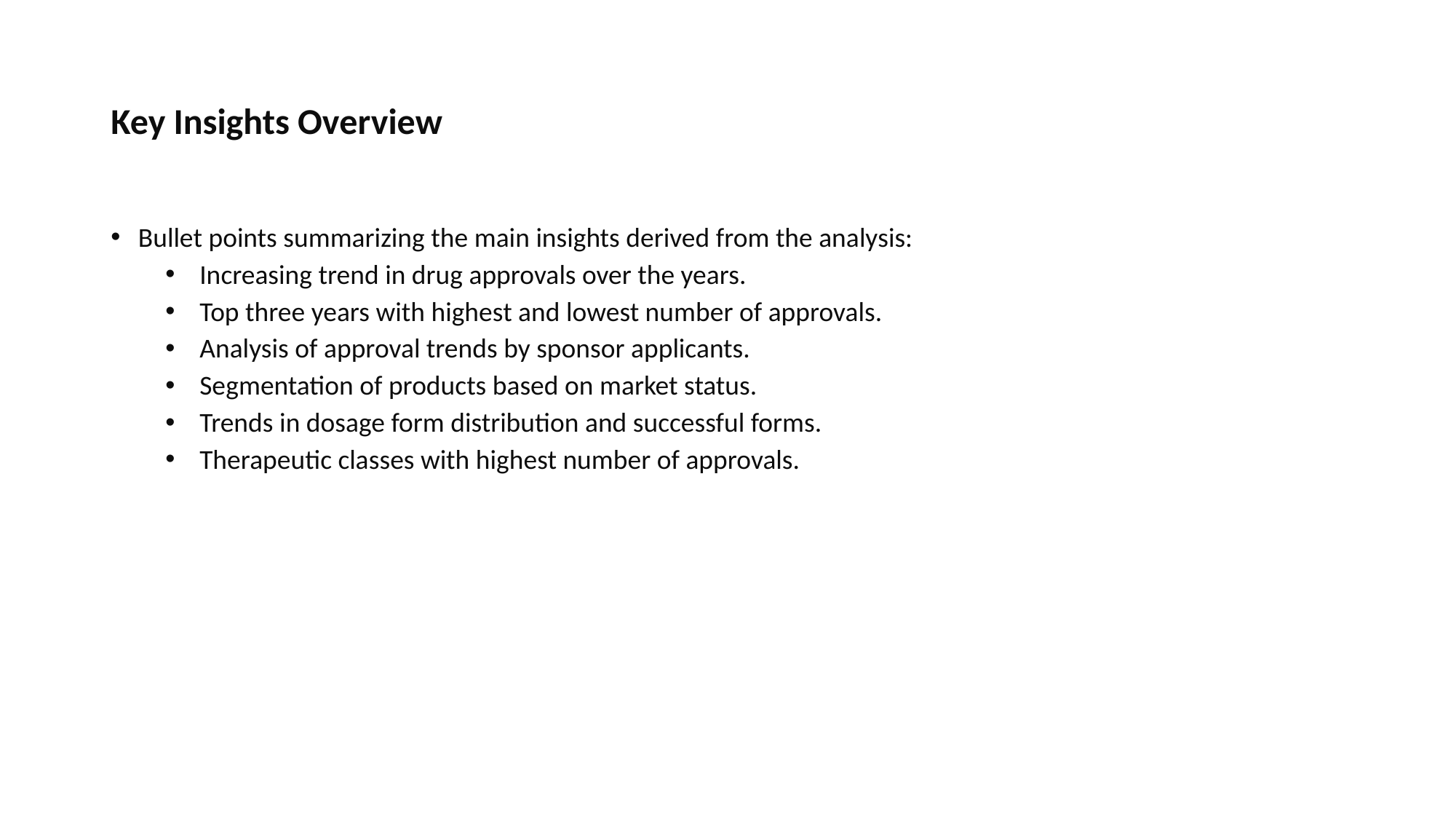

# Key Insights Overview
Bullet points summarizing the main insights derived from the analysis:
Increasing trend in drug approvals over the years.
Top three years with highest and lowest number of approvals.
Analysis of approval trends by sponsor applicants.
Segmentation of products based on market status.
Trends in dosage form distribution and successful forms.
Therapeutic classes with highest number of approvals.